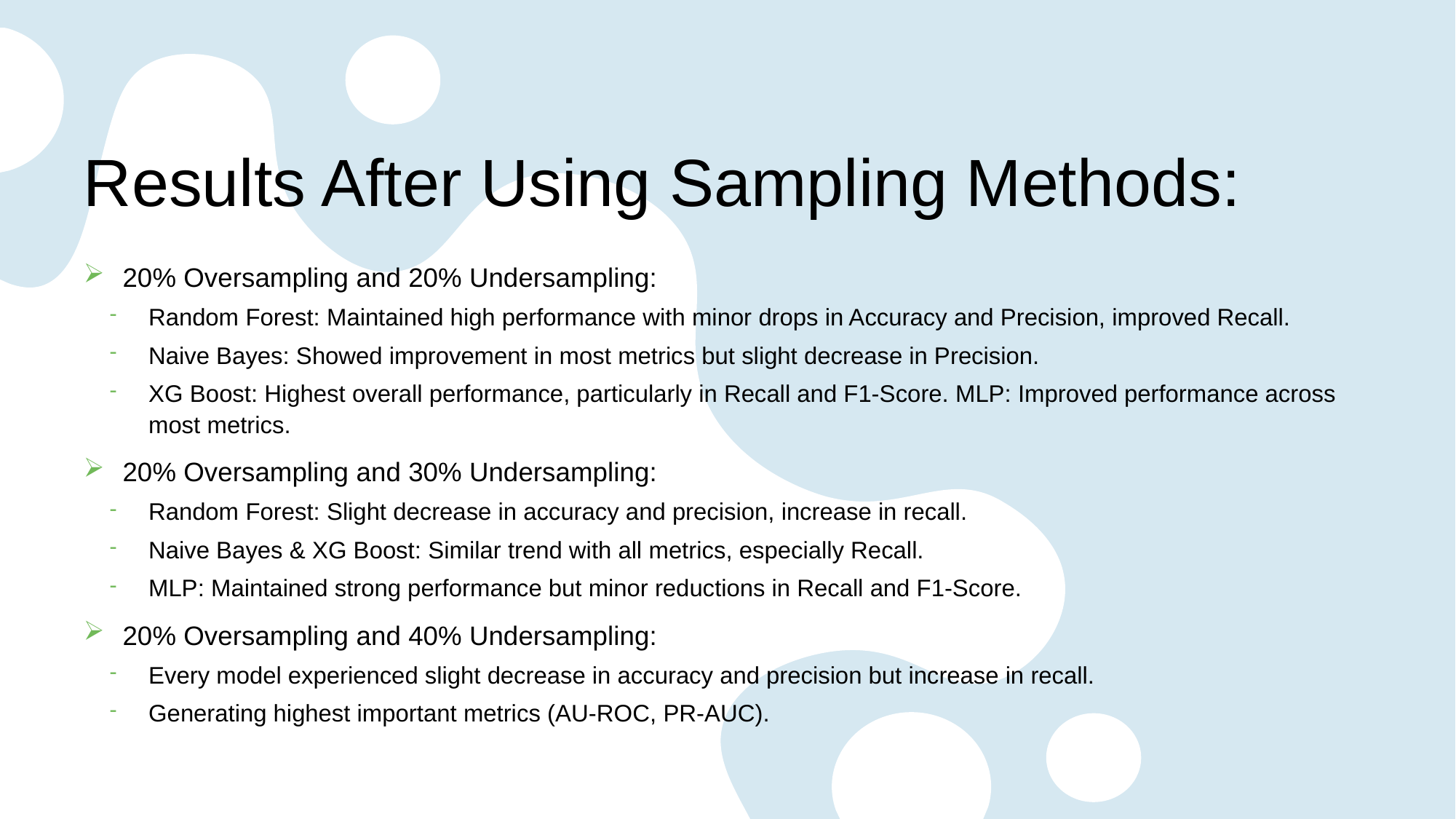

# Results After Using Sampling Methods:
20% Oversampling and 20% Undersampling:
Random Forest: Maintained high performance with minor drops in Accuracy and Precision, improved Recall.
Naive Bayes: Showed improvement in most metrics but slight decrease in Precision.
XG Boost: Highest overall performance, particularly in Recall and F1-Score. MLP: Improved performance across most metrics.
20% Oversampling and 30% Undersampling:
Random Forest: Slight decrease in accuracy and precision, increase in recall.
Naive Bayes & XG Boost: Similar trend with all metrics, especially Recall.
MLP: Maintained strong performance but minor reductions in Recall and F1-Score.
20% Oversampling and 40% Undersampling:
Every model experienced slight decrease in accuracy and precision but increase in recall.
Generating highest important metrics (AU-ROC, PR-AUC).